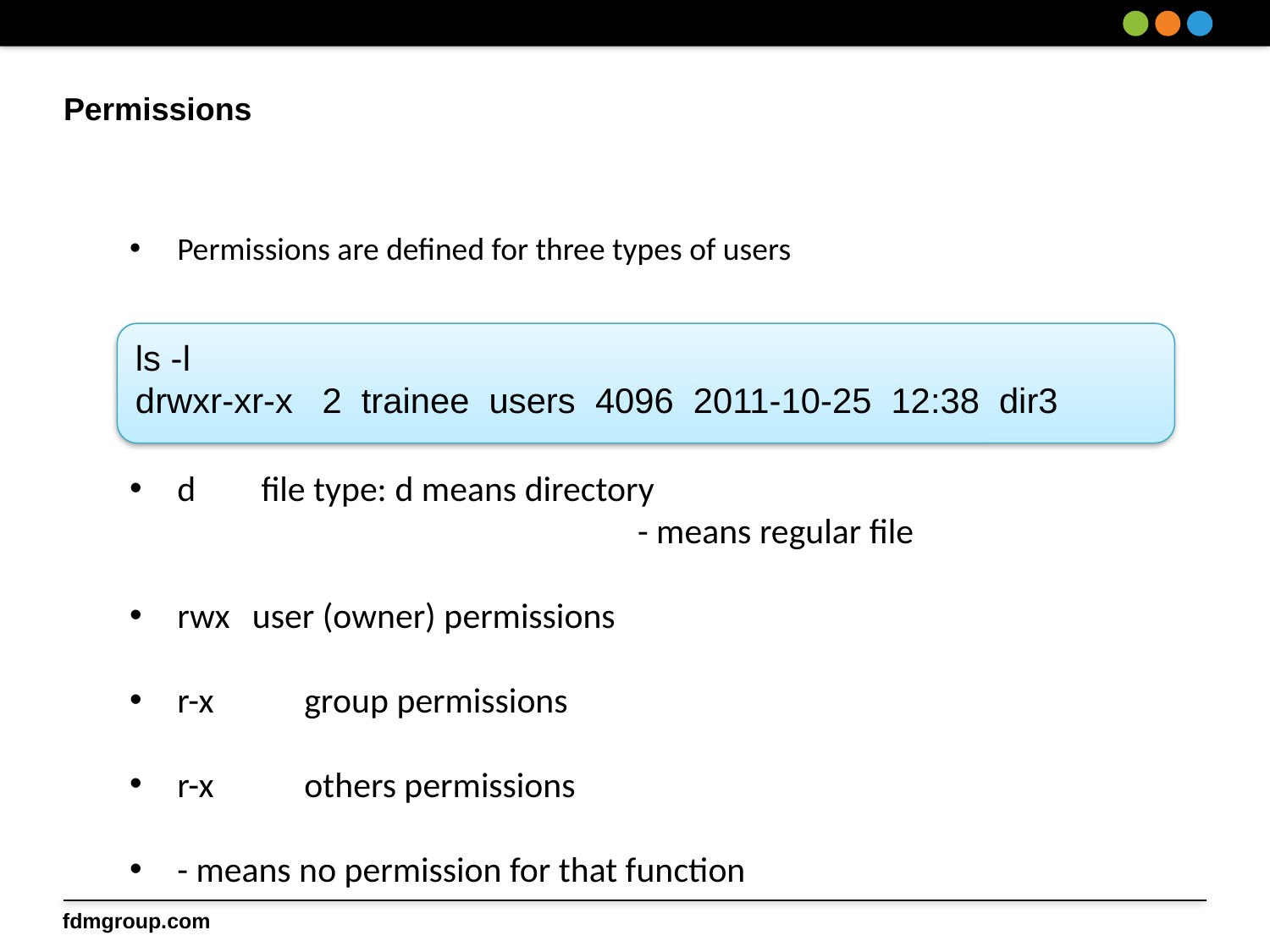

# Permissions
Permissions are defined for three types of users
ls -l
drwxr-xr-x   2  trainee  users  4096  2011-10-25  12:38  dir3

drwxrfile type: d means directory
				- means regular file
 file t
rwxr-user (owner) permissions

r-xr-x	group permissions

r-x	others permissions

- means no permission for that function